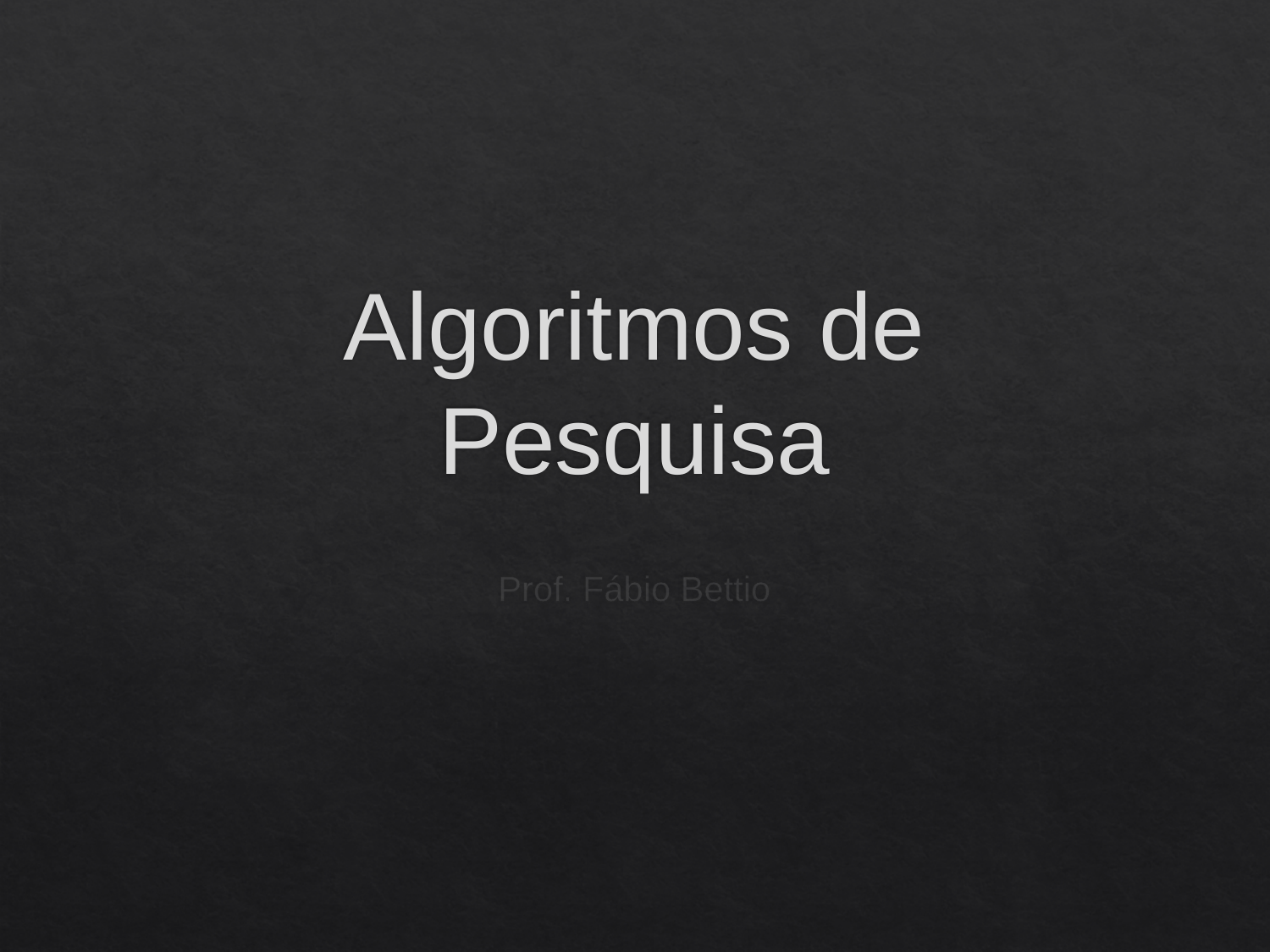

# Algoritmos de Pesquisa

Prof. Fábio Bettio